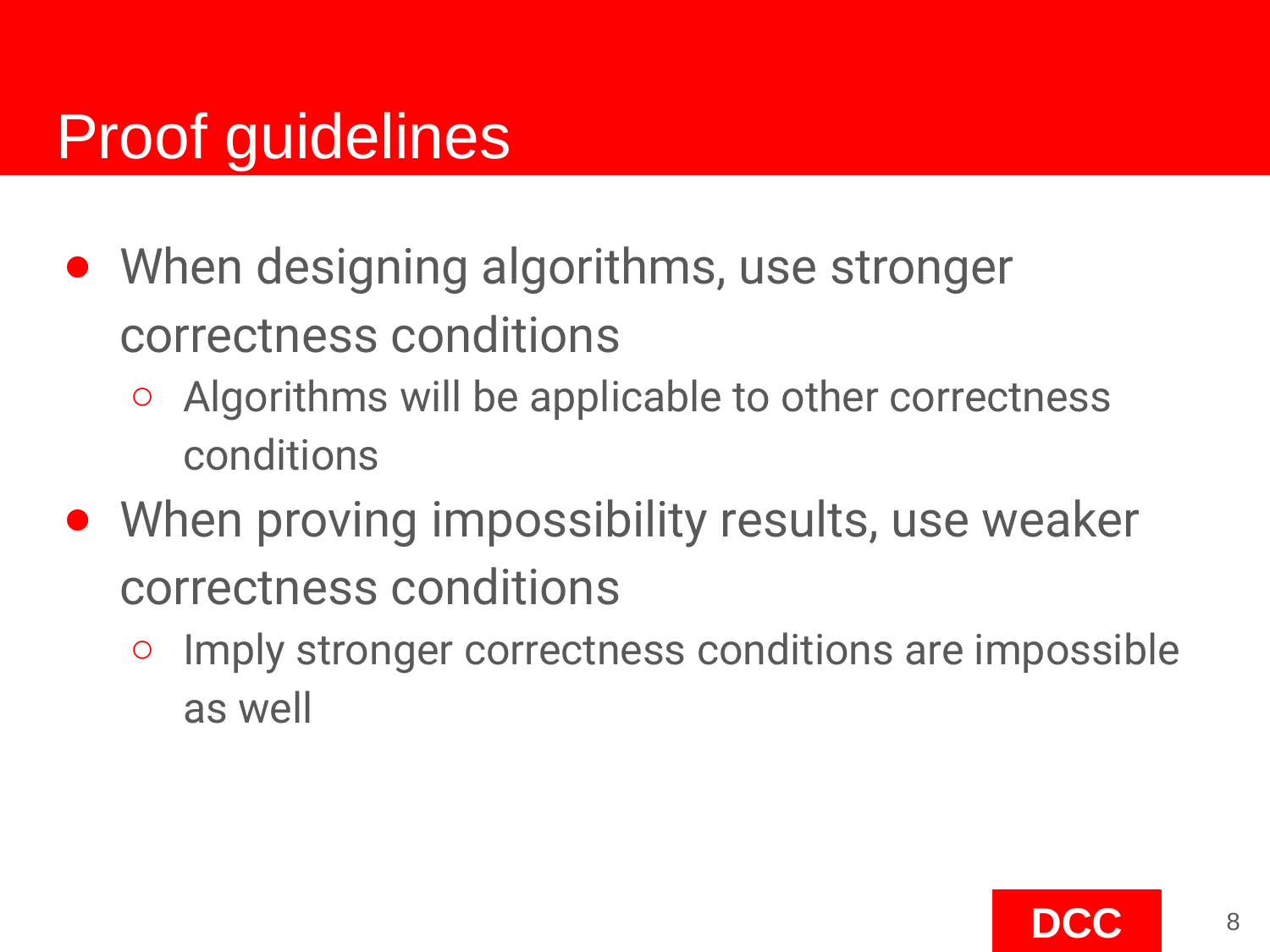

# Proof guidelines
When designing algorithms, use stronger correctness conditions
Algorithms will be applicable to other correctness conditions
When proving impossibility results, use weaker correctness conditions
Imply stronger correctness conditions are impossible as well
8